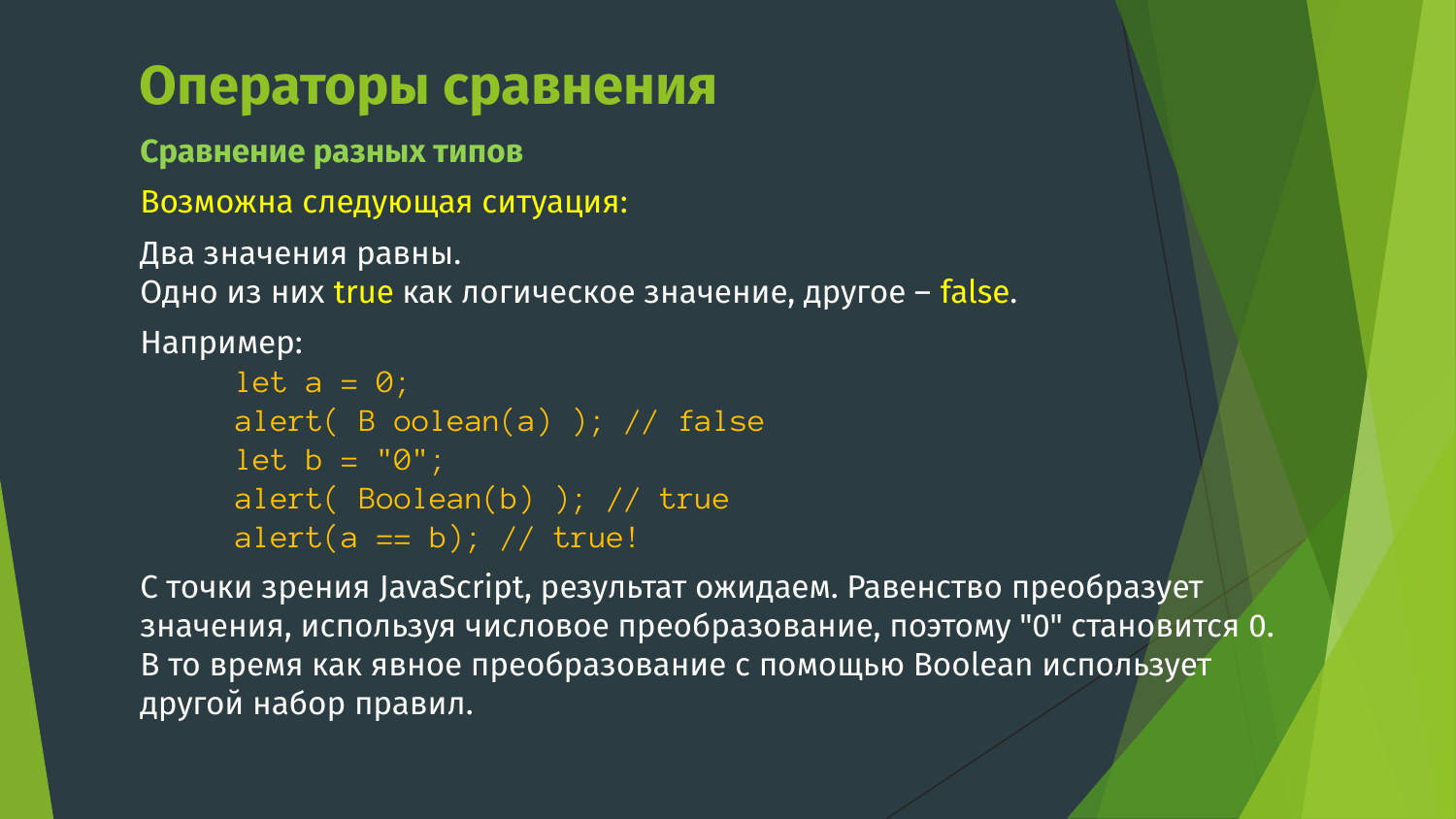

# Операторы сравнения
Сравнение разных типов
Возможна следующая ситуация:
Два значения равны.
Одно из них true как логическое значение, другое – false.
Например:
let a = 0;
alert( B oolean(a) ); // false
let b = "0";
alert( Boolean(b) ); // true
alert(a == b); // true!
С точки зрения JavaScript, результат ожидаем. Равенство преобразует значения, используя числовое преобразование, поэтому "0" становится 0. В то время как явное преобразование с помощью Boolean использует другой набор правил.